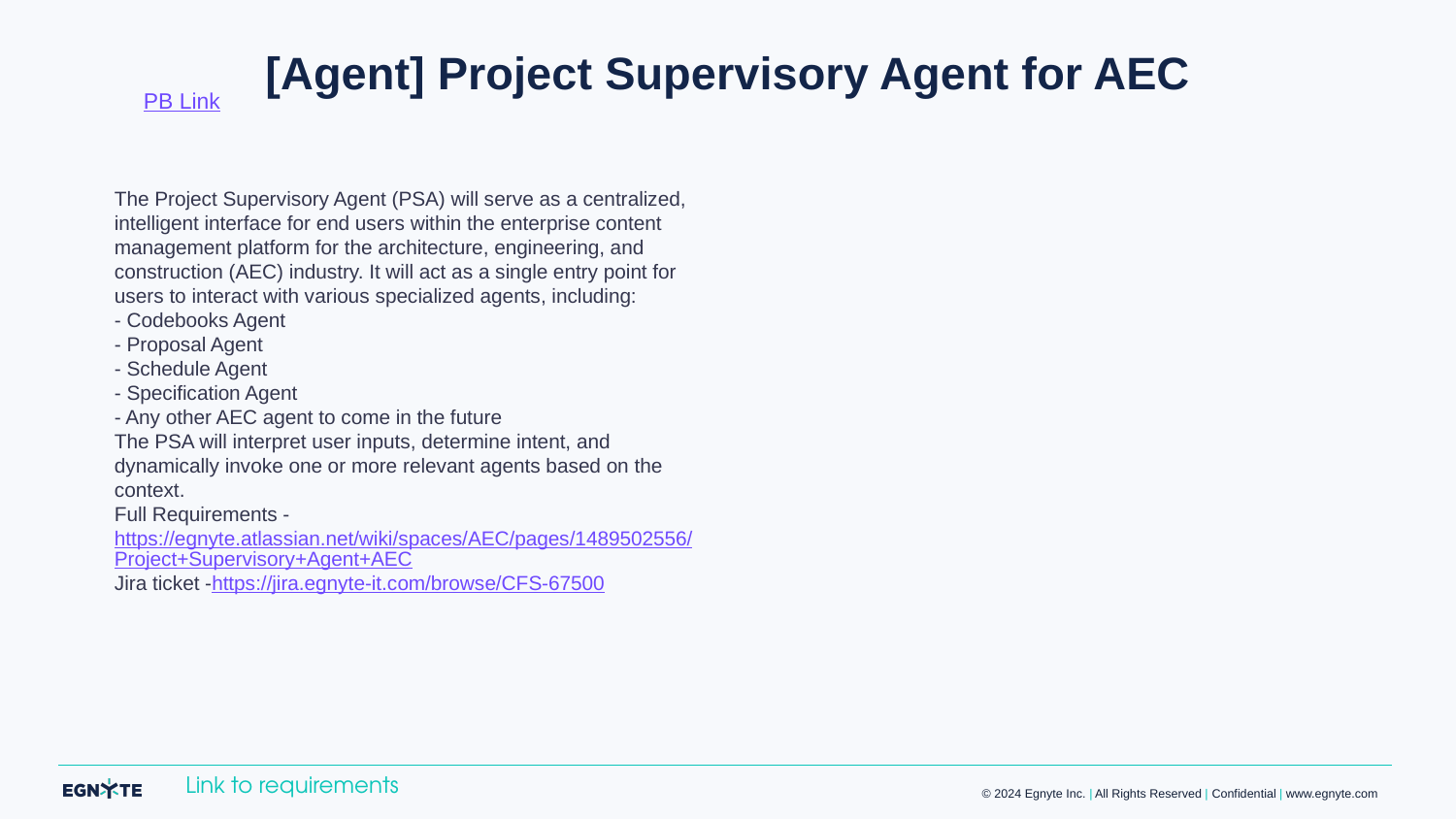

PB Link
# [Agent] Project Supervisory Agent for AEC

The Project Supervisory Agent (PSA) will serve as a centralized, intelligent interface for end users within the enterprise content management platform for the architecture, engineering, and construction (AEC) industry. It will act as a single entry point for users to interact with various specialized agents, including:
- Codebooks Agent
- Proposal Agent
- Schedule Agent
- Specification Agent
- Any other AEC agent to come in the future
The PSA will interpret user inputs, determine intent, and dynamically invoke one or more relevant agents based on the context.
Full Requirements -https://egnyte.atlassian.net/wiki/spaces/AEC/pages/1489502556/Project+Supervisory+Agent+AEC
Jira ticket -https://jira.egnyte-it.com/browse/CFS-67500

Link to requirements